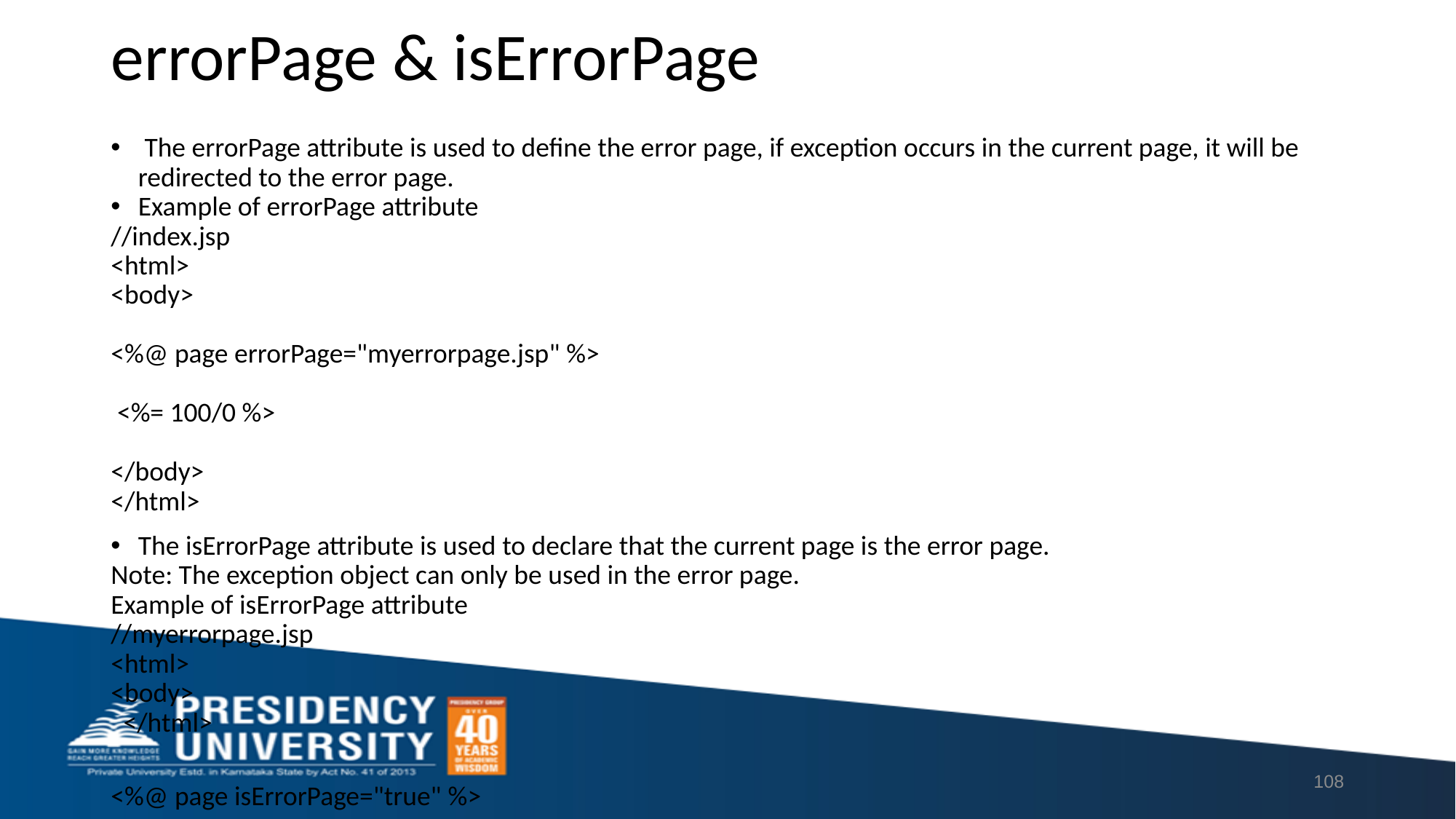

# errorPage & isErrorPage
 The errorPage attribute is used to define the error page, if exception occurs in the current page, it will be redirected to the error page.
Example of errorPage attribute
//index.jsp
<html>
<body>

<%@ page errorPage="myerrorpage.jsp" %>

 <%= 100/0 %>

</body>
</html>
The isErrorPage attribute is used to declare that the current page is the error page.
Note: The exception object can only be used in the error page.
Example of isErrorPage attribute
//myerrorpage.jsp
<html>
<body>
  </html>

<%@ page isErrorPage="true" %>

 Sorry an exception occured!<br/>
The exception is: <%= exception %>

</body>
</html>

108